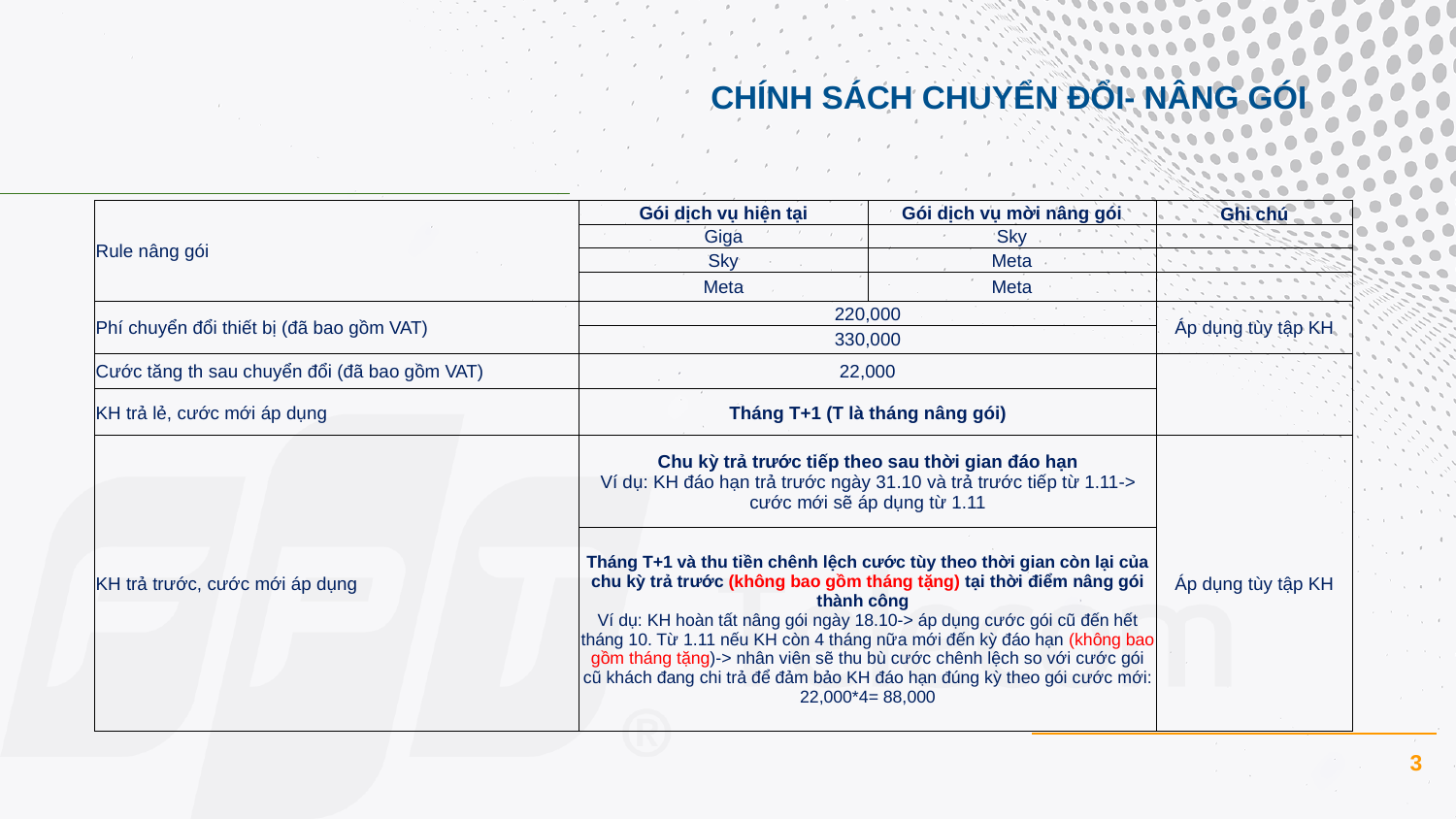

CHÍNH SÁCH CHUYỂN ĐỔI- NÂNG GÓI
| Rule nâng gói | Gói dịch vụ hiện tại | Gói dịch vụ mời nâng gói | Ghi chú |
| --- | --- | --- | --- |
|  | Giga | Sky |  |
|  | Sky | Meta |  |
|  | Meta | Meta |  |
| Phí chuyển đổi thiết bị (đã bao gồm VAT) | 220,000 |  | Áp dụng tùy tập KH |
|  | 330,000 |  |  |
| Cước tăng th sau chuyển đổi (đã bao gồm VAT) | 22,000 |  |  |
| KH trả lẻ, cước mới áp dụng | Tháng T+1 (T là tháng nâng gói) |  |  |
| KH trả trước, cước mới áp dụng | Chu kỳ trả trước tiếp theo sau thời gian đáo hạn Ví dụ: KH đáo hạn trả trước ngày 31.10 và trả trước tiếp từ 1.11-> cước mới sẽ áp dụng từ 1.11 |  | Áp dụng tùy tập KH |
|  | Tháng T+1 và thu tiền chênh lệch cước tùy theo thời gian còn lại của chu kỳ trả trước (không bao gồm tháng tặng) tại thời điểm nâng gói thành công Ví dụ: KH hoàn tất nâng gói ngày 18.10-> áp dụng cước gói cũ đến hết tháng 10. Từ 1.11 nếu KH còn 4 tháng nữa mới đến kỳ đáo hạn (không bao gồm tháng tặng)-> nhân viên sẽ thu bù cước chênh lệch so với cước gói cũ khách đang chi trả để đảm bảo KH đáo hạn đúng kỳ theo gói cước mới: 22,000\*4= 88,000 |  |  |